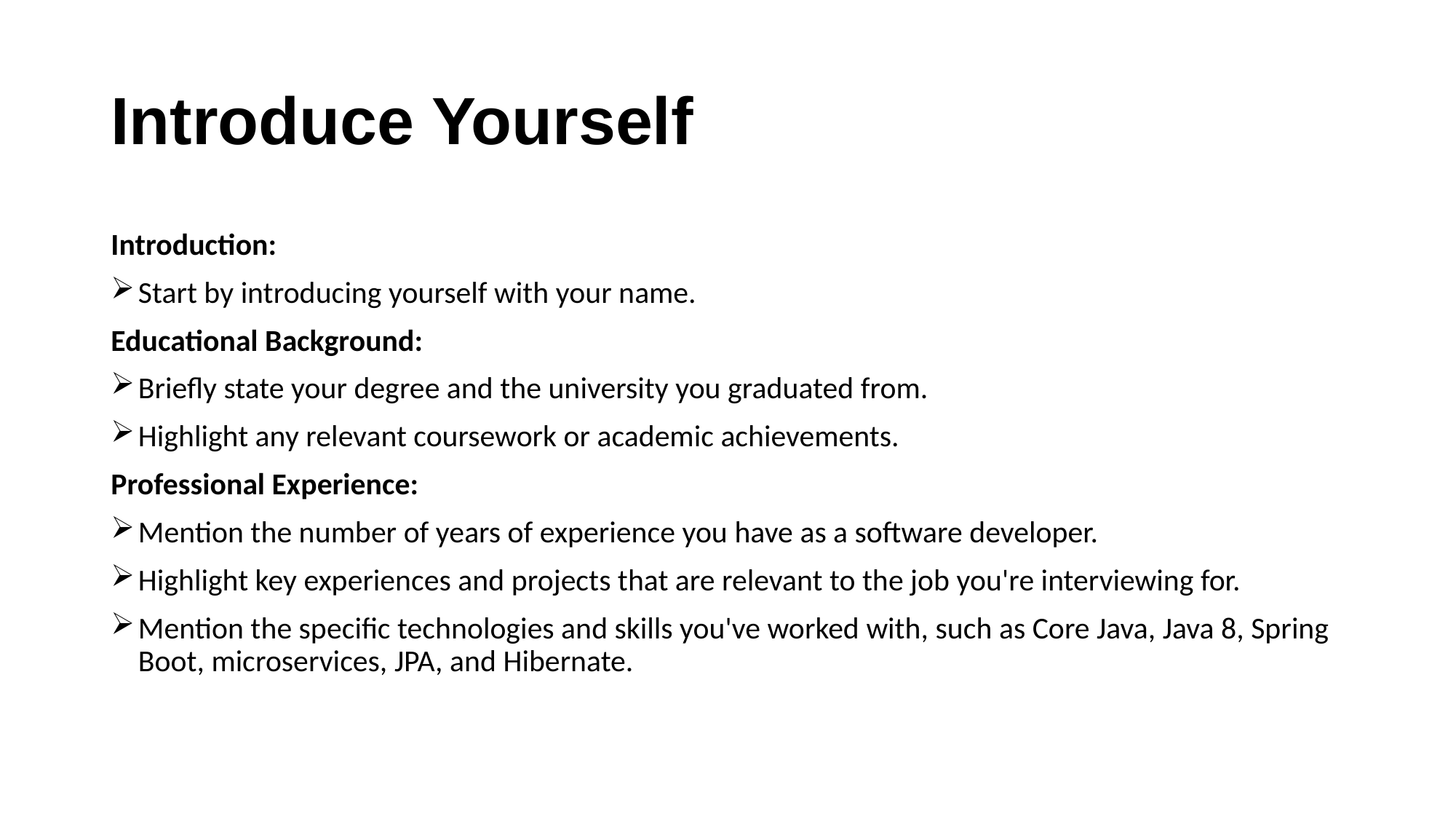

# Introduce Yourself
Introduction:
Start by introducing yourself with your name.
Educational Background:
Briefly state your degree and the university you graduated from.
Highlight any relevant coursework or academic achievements.
Professional Experience:
Mention the number of years of experience you have as a software developer.
Highlight key experiences and projects that are relevant to the job you're interviewing for.
Mention the specific technologies and skills you've worked with, such as Core Java, Java 8, Spring Boot, microservices, JPA, and Hibernate.